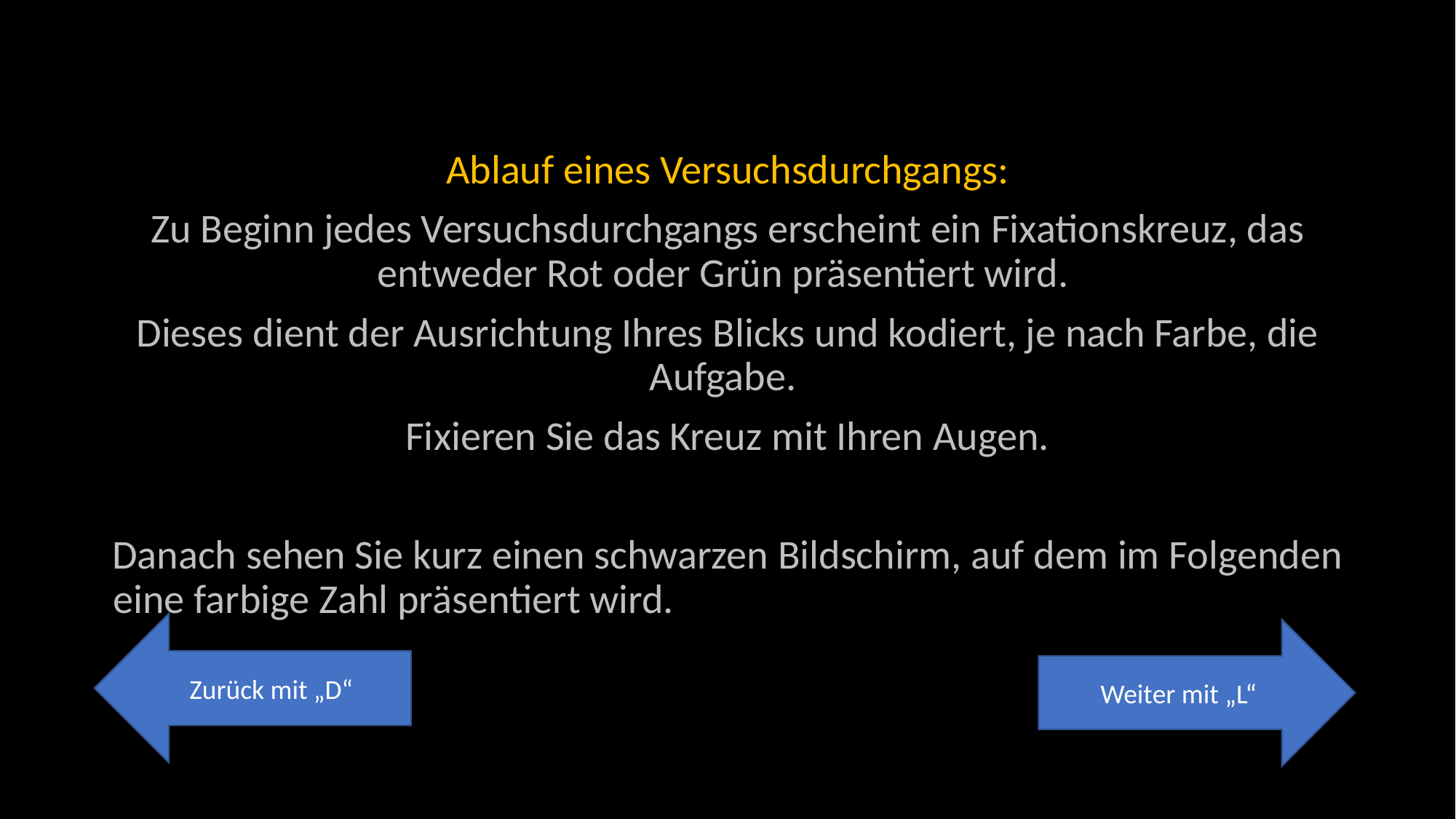

Ablauf eines Versuchsdurchgangs:
Zu Beginn jedes Versuchsdurchgangs erscheint ein Fixationskreuz, das entweder Rot oder Grün präsentiert wird.
Dieses dient der Ausrichtung Ihres Blicks und kodiert, je nach Farbe, die Aufgabe.
Fixieren Sie das Kreuz mit Ihren Augen.

Danach sehen Sie kurz einen schwarzen Bildschirm, auf dem im Folgenden eine farbige Zahl präsentiert wird.

Zurück mit „D“

Weiter mit „L“